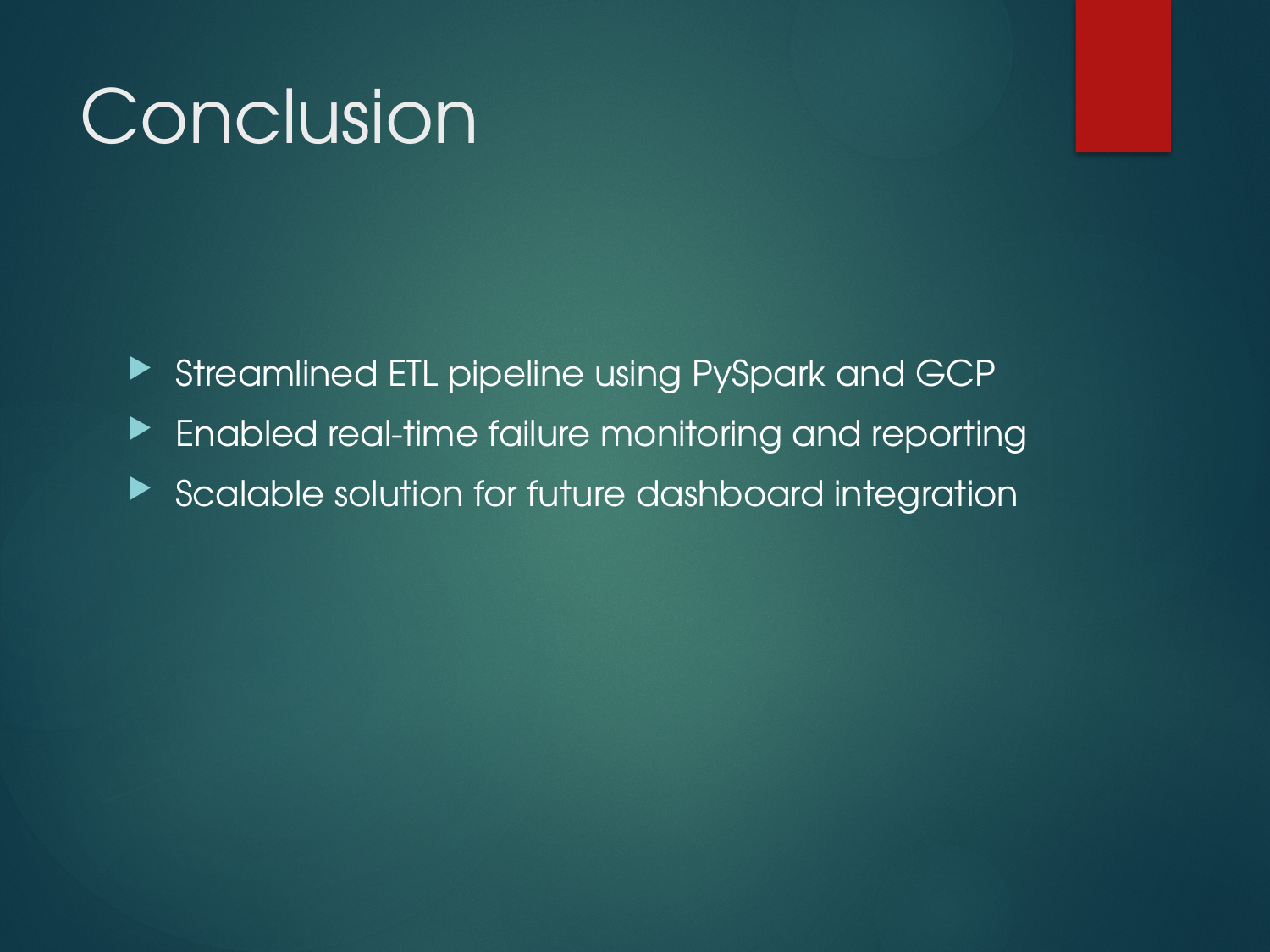

# Conclusion

Streamlined ETL pipeline using PySpark and GCP
Enabled real-time failure monitoring and reporting
Scalable solution for future dashboard integration